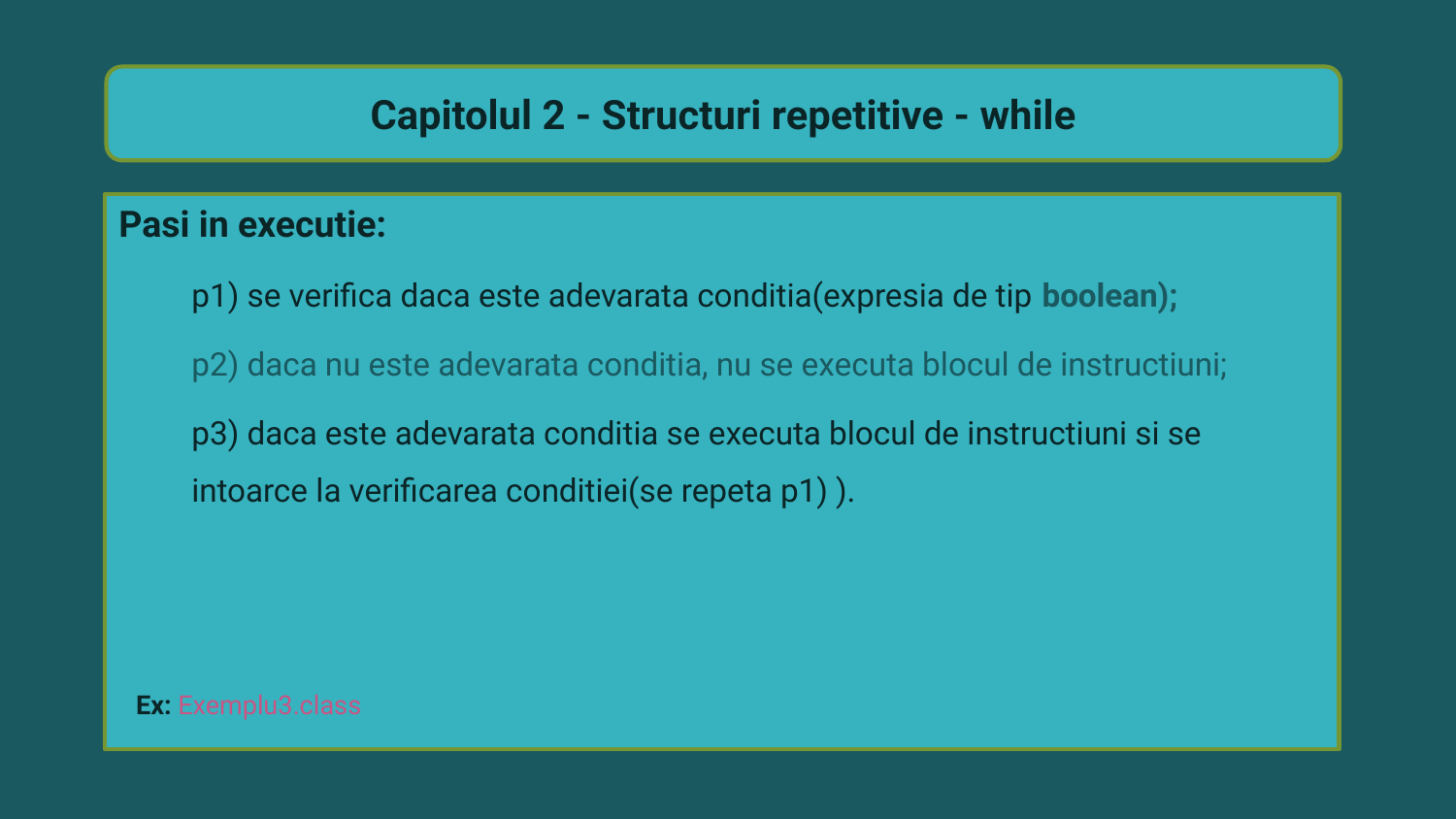

Capitolul 2 - Structuri repetitive - while
Pasi in executie:
p1) se verifica daca este adevarata conditia(expresia de tip boolean);
p2) daca nu este adevarata conditia, nu se executa blocul de instructiuni;
p3) daca este adevarata conditia se executa blocul de instructiuni si se intoarce la verificarea conditiei(se repeta p1) ).

Ex: Exemplu3.class